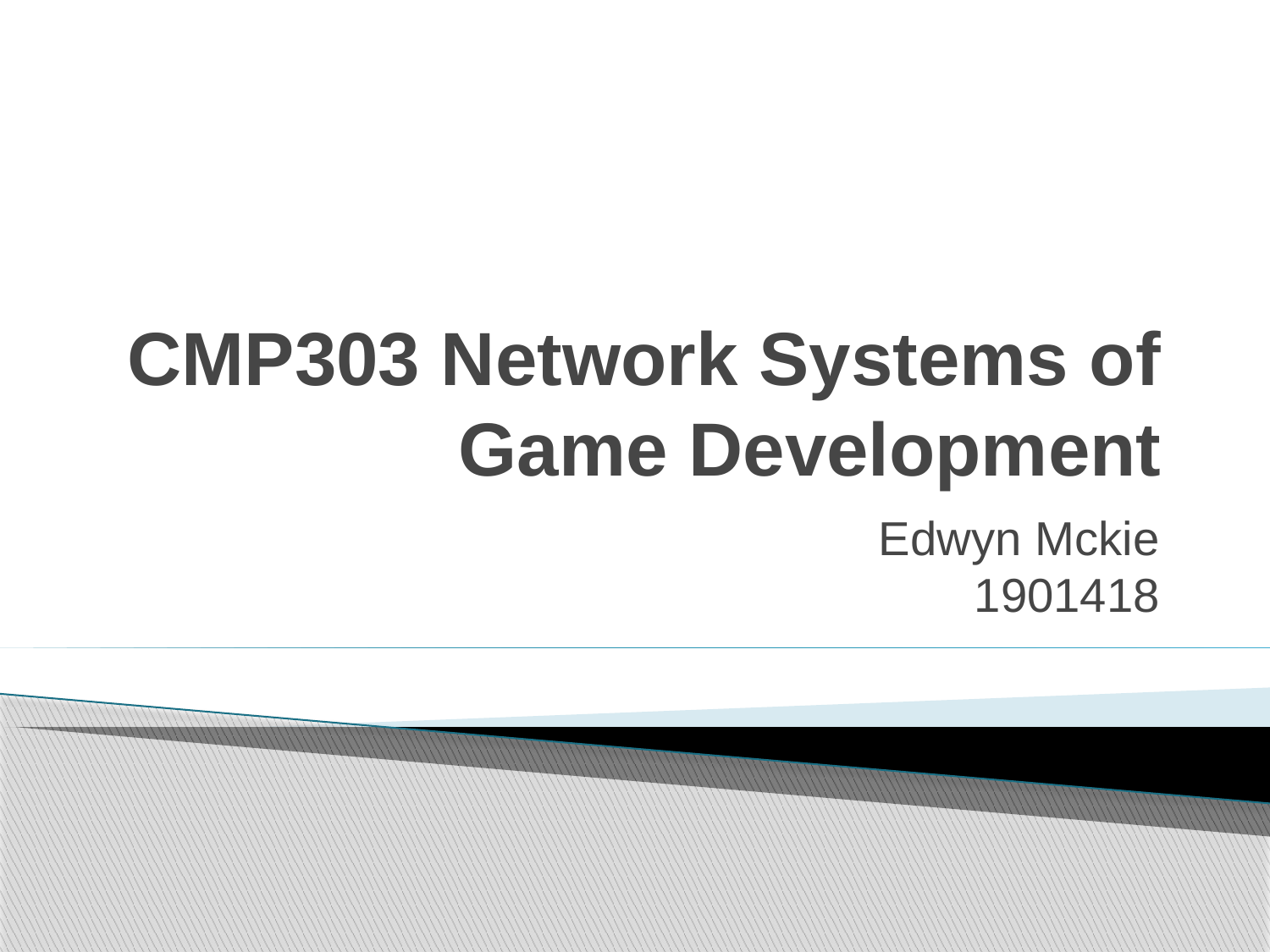

# CMP303 Network Systems of Game Development
Edwyn Mckie
1901418